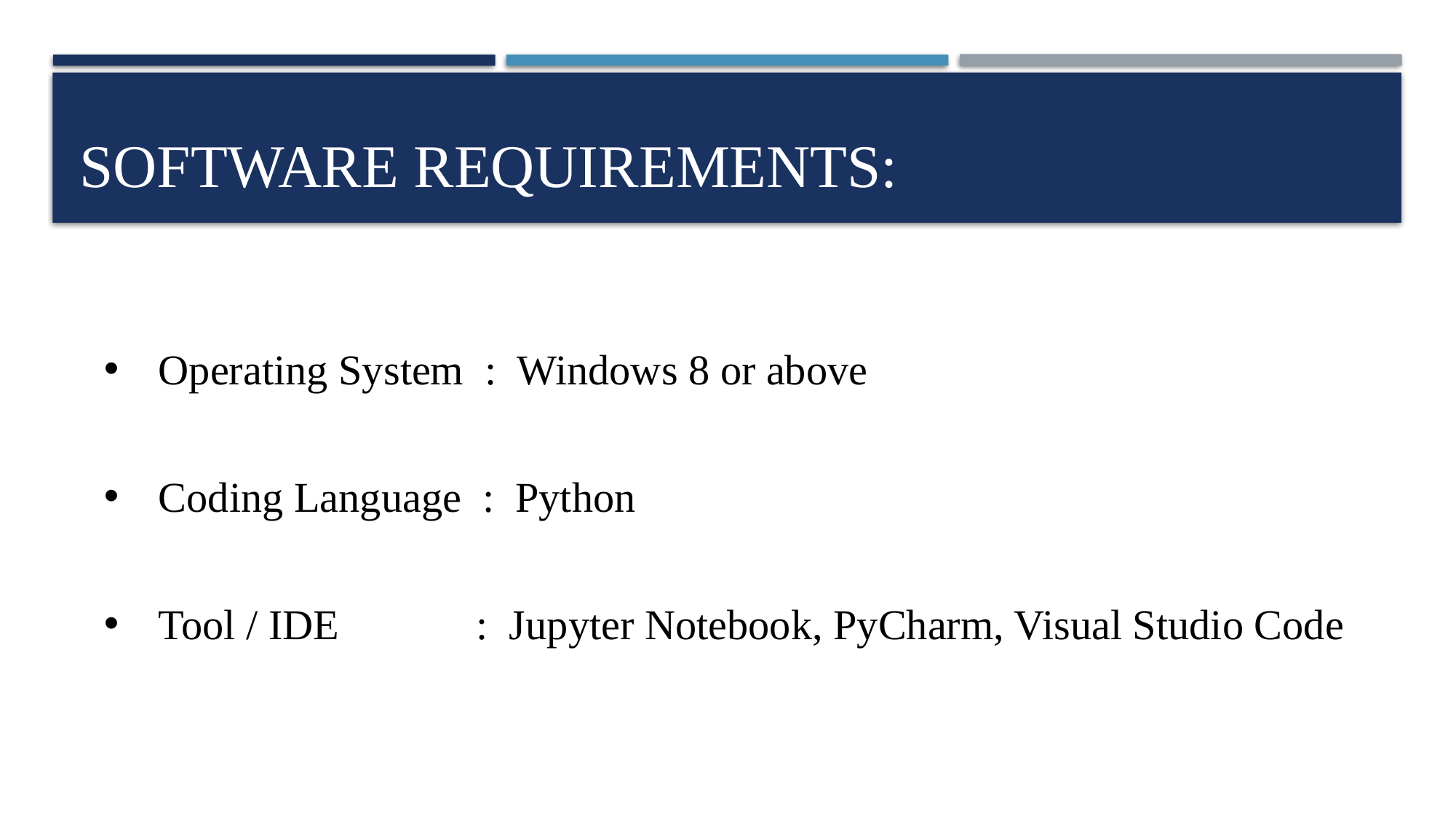

# SOFTWARE REQUIREMENTS:
Operating System  :  Windows 8 or above
Coding Language  :  Python
Tool / IDE             :  Jupyter Notebook, PyCharm, Visual Studio Code